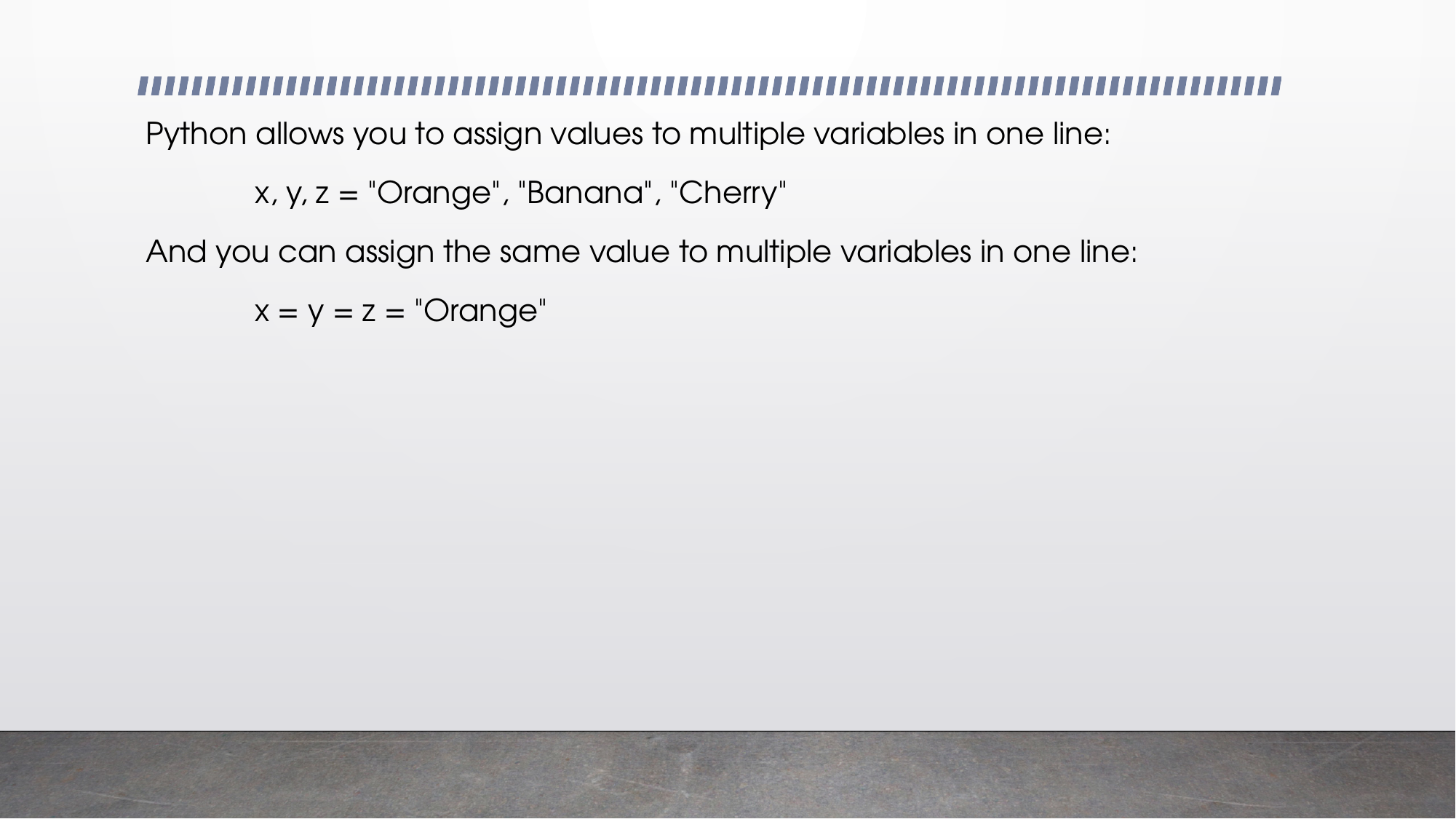

Python allows you to assign values to multiple variables in one line:
	x, y, z = "Orange", "Banana", "Cherry"
And you can assign the same value to multiple variables in one line:
	x = y = z = "Orange"